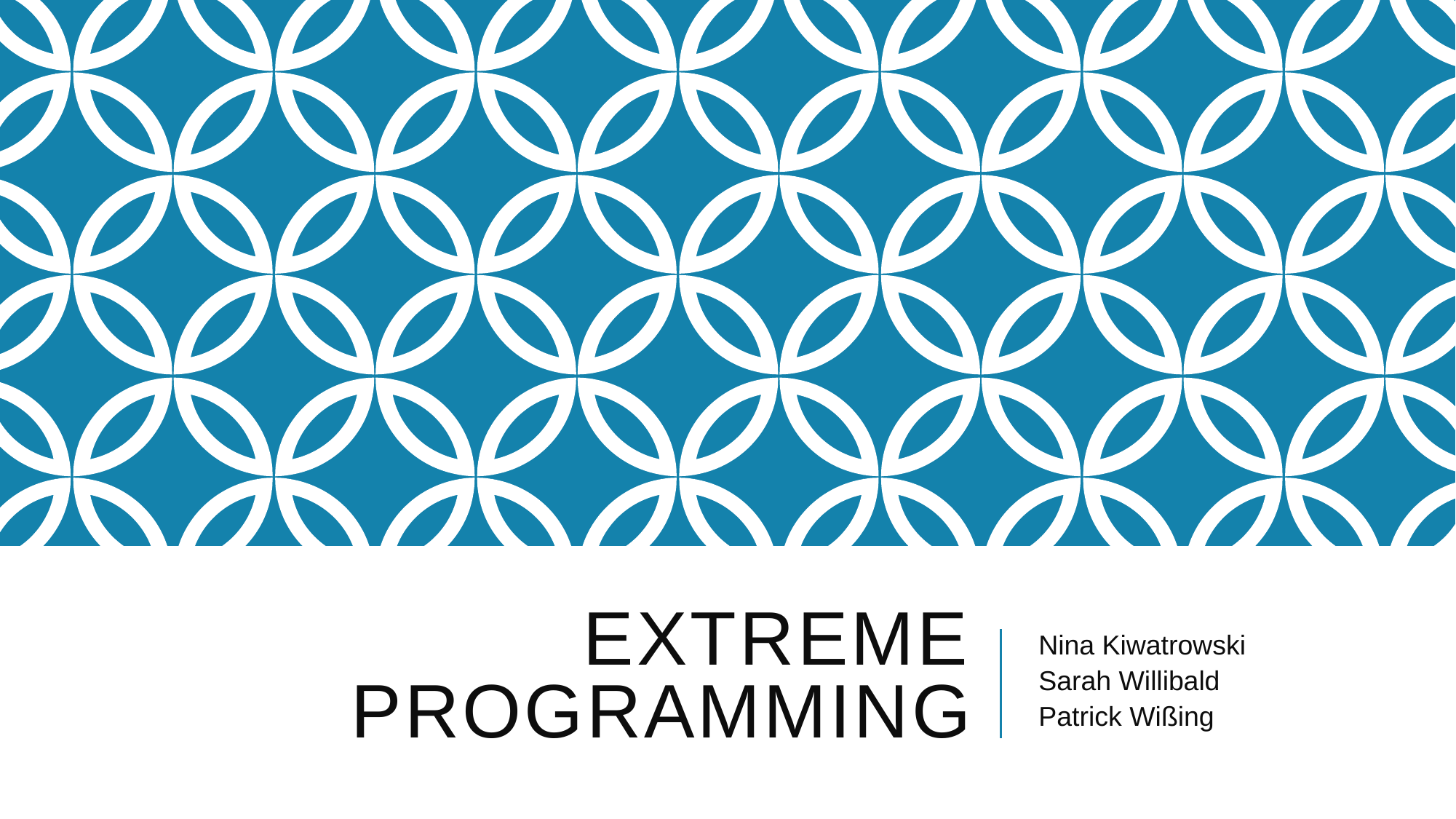

# eXtreme Programming
Nina Kiwatrowski
Sarah Willibald
Patrick Wißing